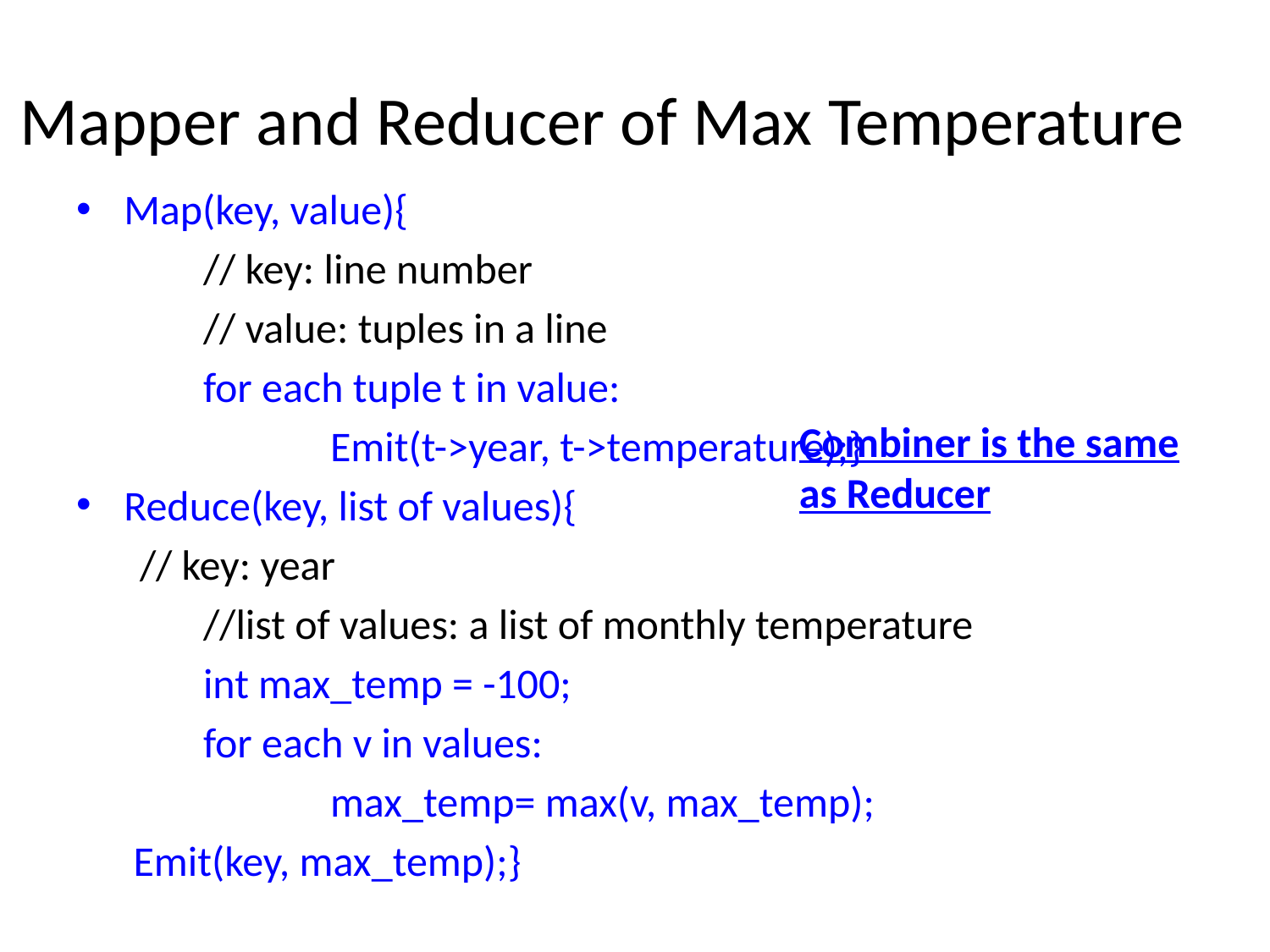

# Mapper and Reducer of Max Temperature
Map(key, value){
	// key: line number
	// value: tuples in a line
	for each tuple t in value:
		Emit(t->year, t->temperature);}
Reduce(key, list of values){
// key: year
	//list of values: a list of monthly temperature
	int max_temp = -100;
	for each v in values:
		max_temp= max(v, max_temp);
      Emit(key, max_temp);}
Combiner is the same as Reducer